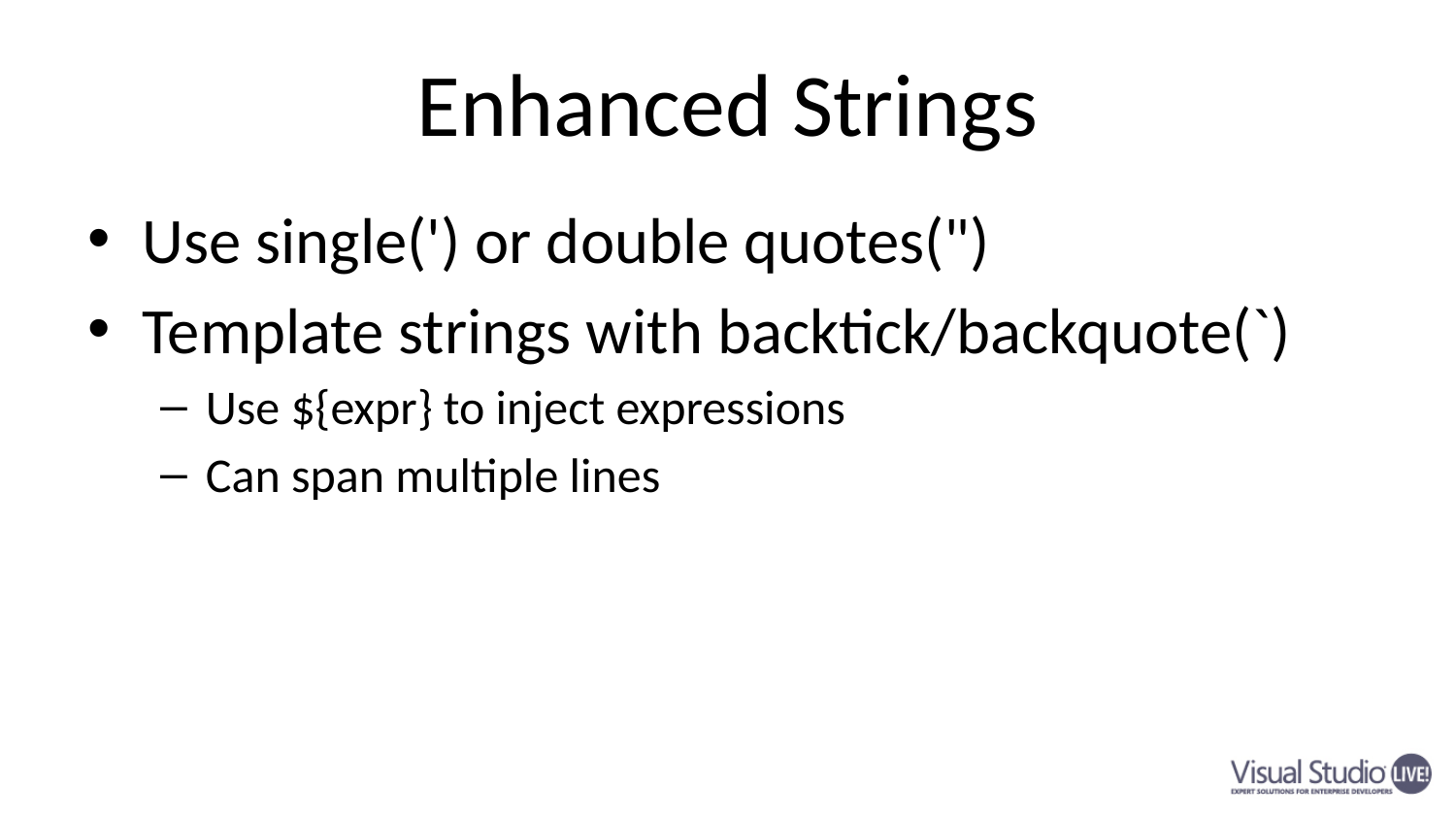

# Enhanced Strings
Use single(') or double quotes(")
Template strings with backtick/backquote(`)
Use ${expr} to inject expressions
Can span multiple lines